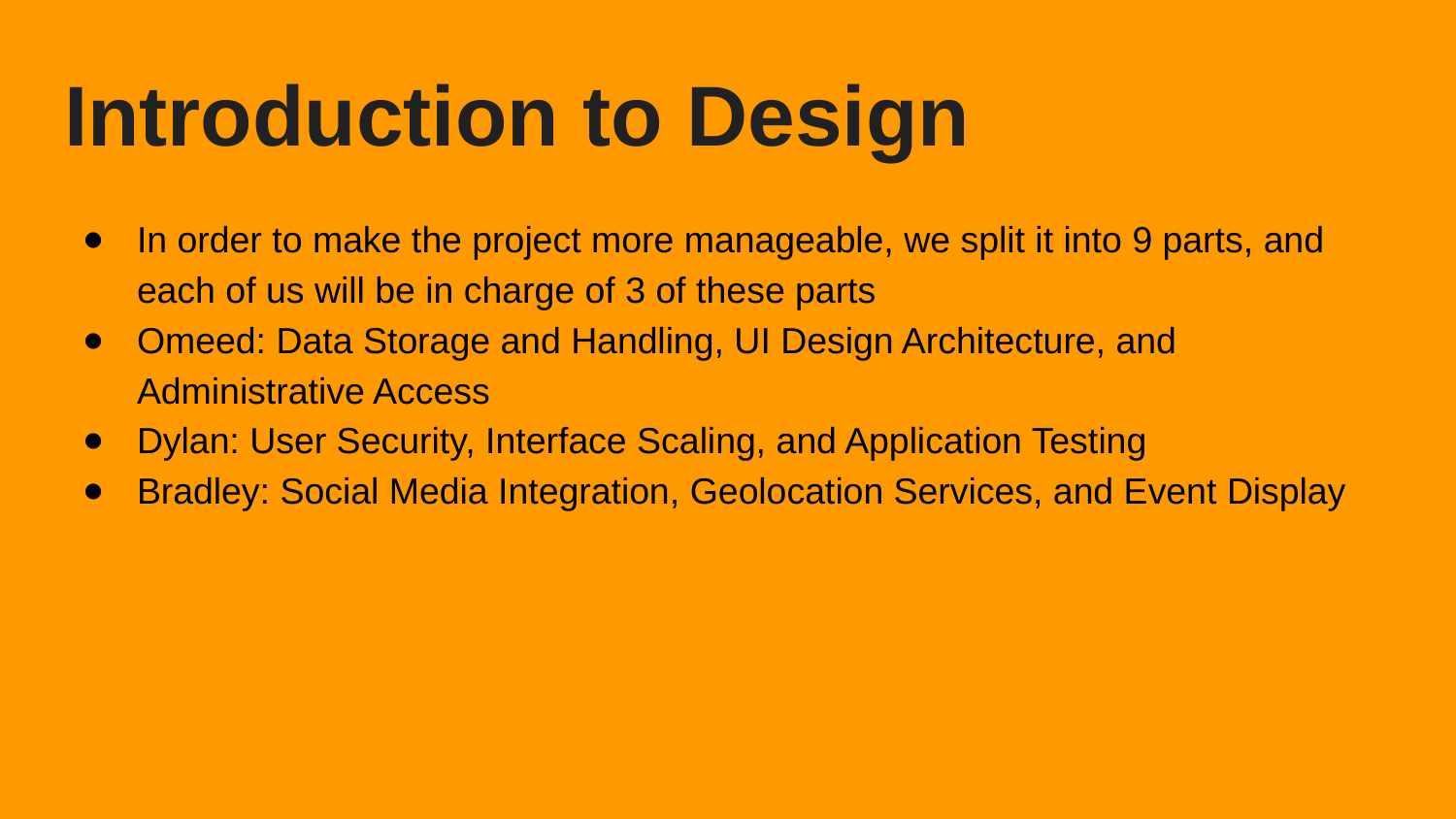

# Introduction to Design
In order to make the project more manageable, we split it into 9 parts, and each of us will be in charge of 3 of these parts
Omeed: Data Storage and Handling, UI Design Architecture, and Administrative Access
Dylan: User Security, Interface Scaling, and Application Testing
Bradley: Social Media Integration, Geolocation Services, and Event Display